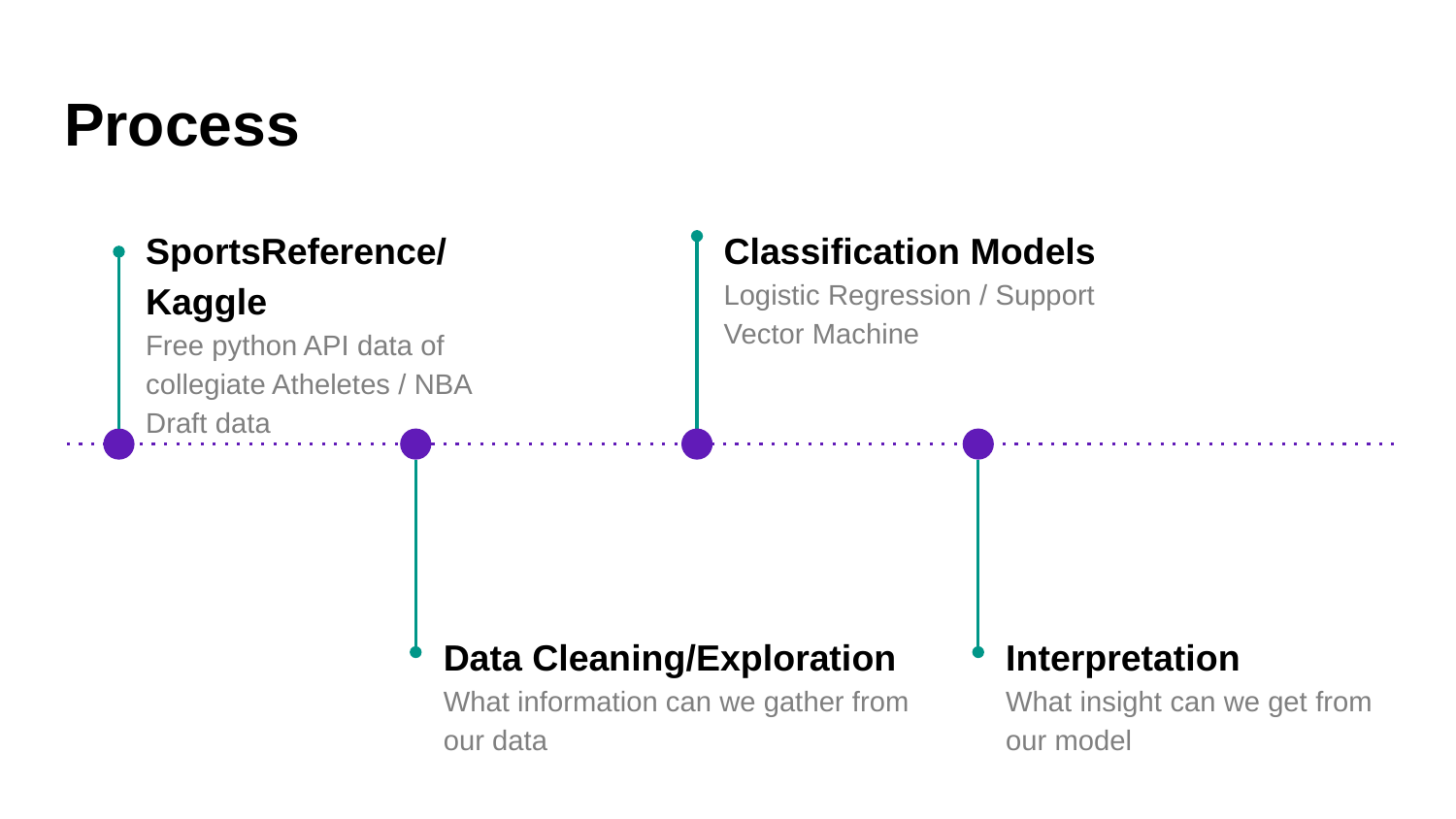

# Process
SportsReference/Kaggle
Free python API data of collegiate Atheletes / NBA Draft data
Classification Models
Logistic Regression / Support Vector Machine

Data Cleaning/Exploration
What information can we gather from our data
Interpretation
What insight can we get from our model